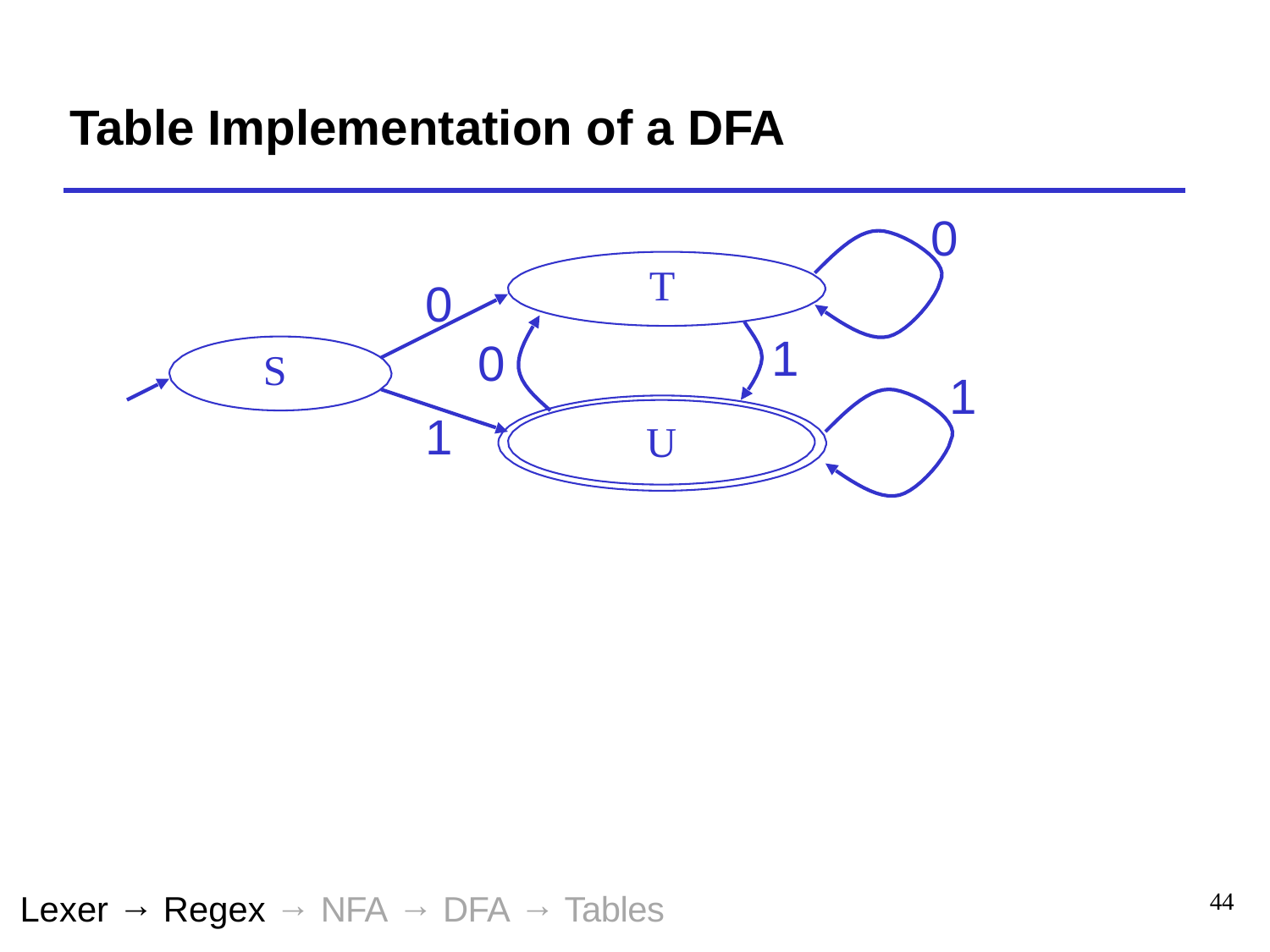

# Table Implementation of a DFA
0

T
0

1
0

S
1

1
U
Lexer → Regex → NFA → DFA → Tables
44